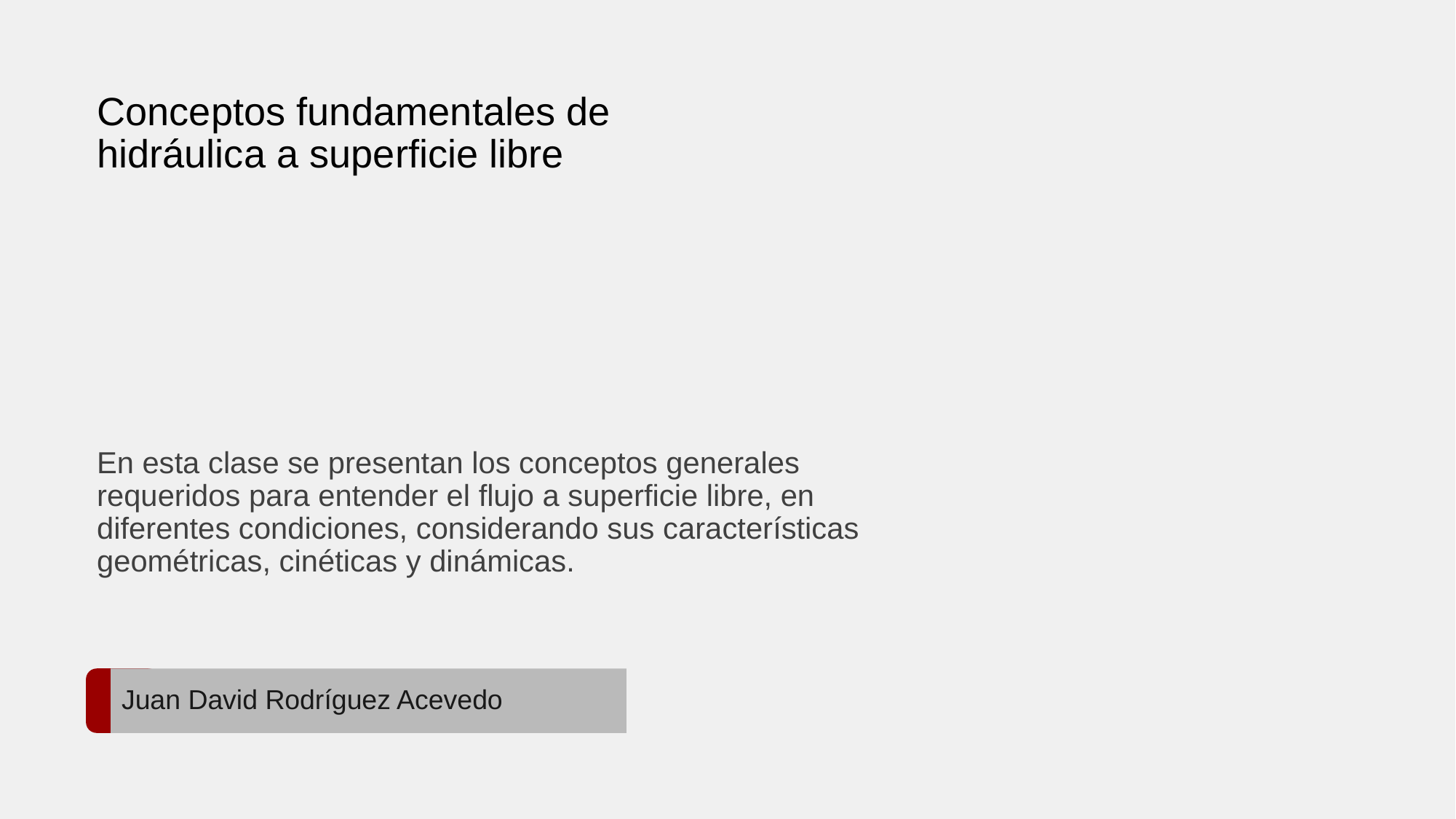

# Conceptos fundamentales de hidráulica a superficie libre
En esta clase se presentan los conceptos generales requeridos para entender el flujo a superficie libre, en diferentes condiciones, considerando sus características geométricas, cinéticas y dinámicas.
Juan David Rodríguez Acevedo